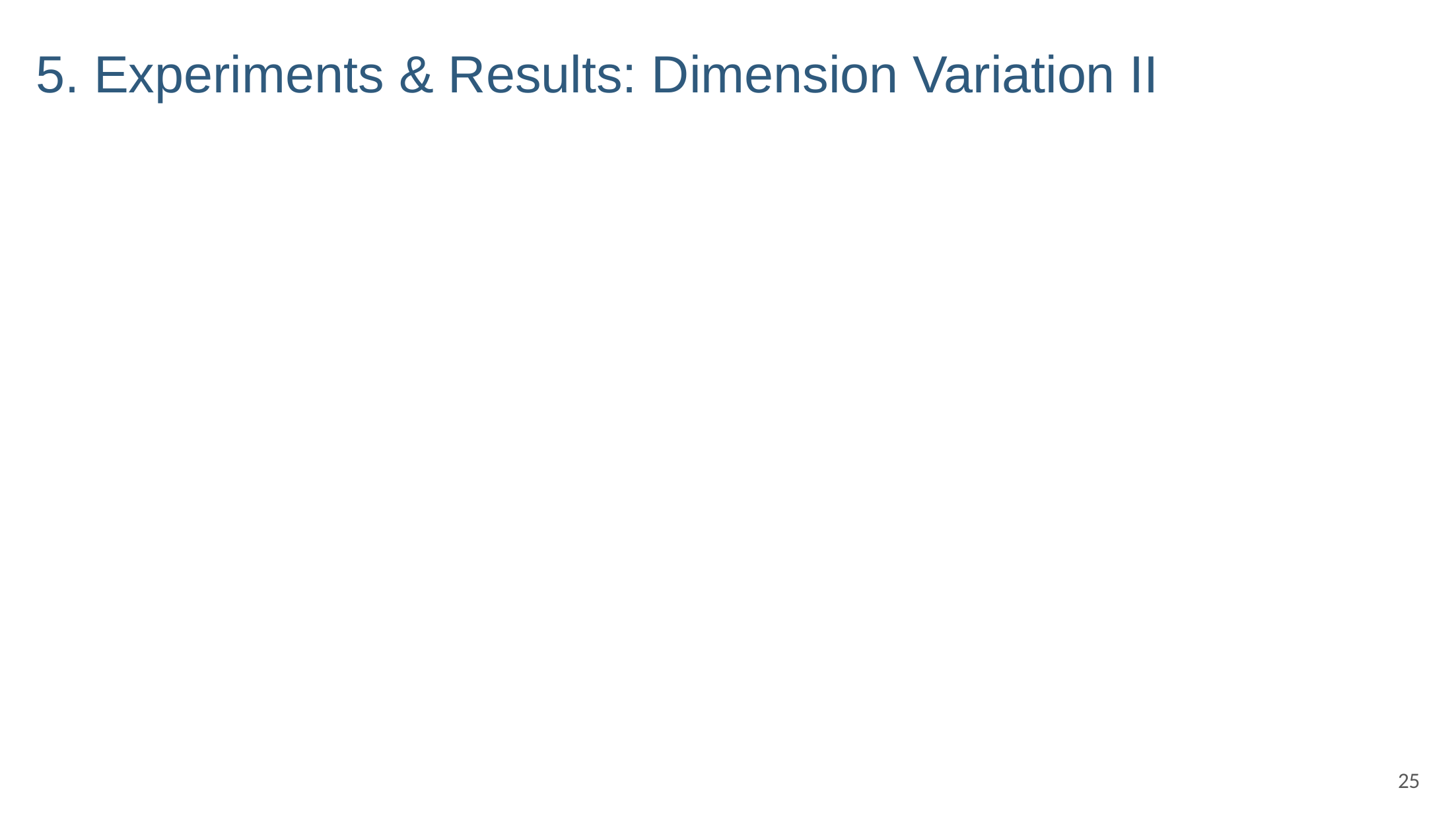

5. Experiments & Results: Dimension Variation II
#